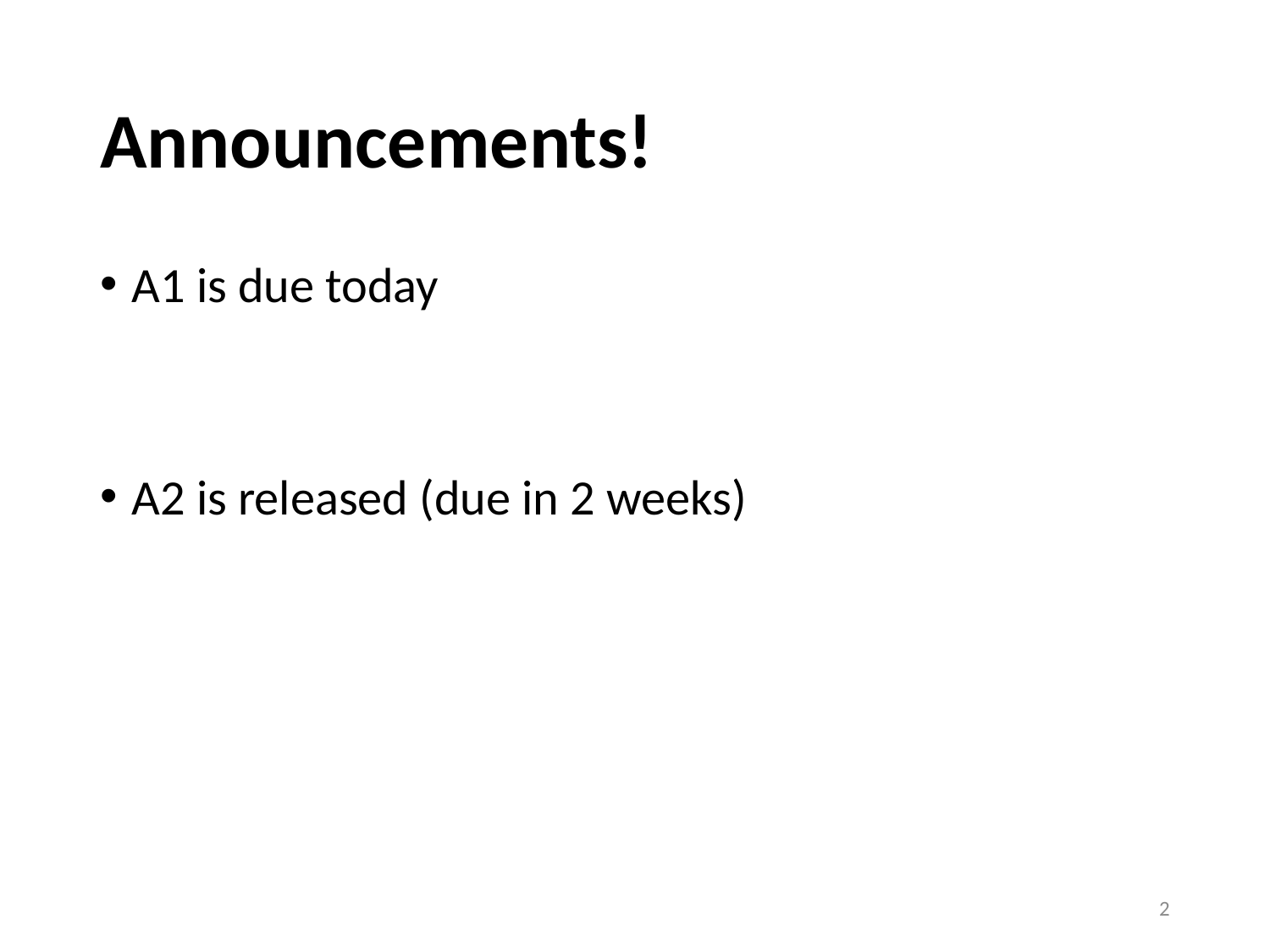

# Announcements!
A1 is due today

A2 is released (due in 2 weeks)
2